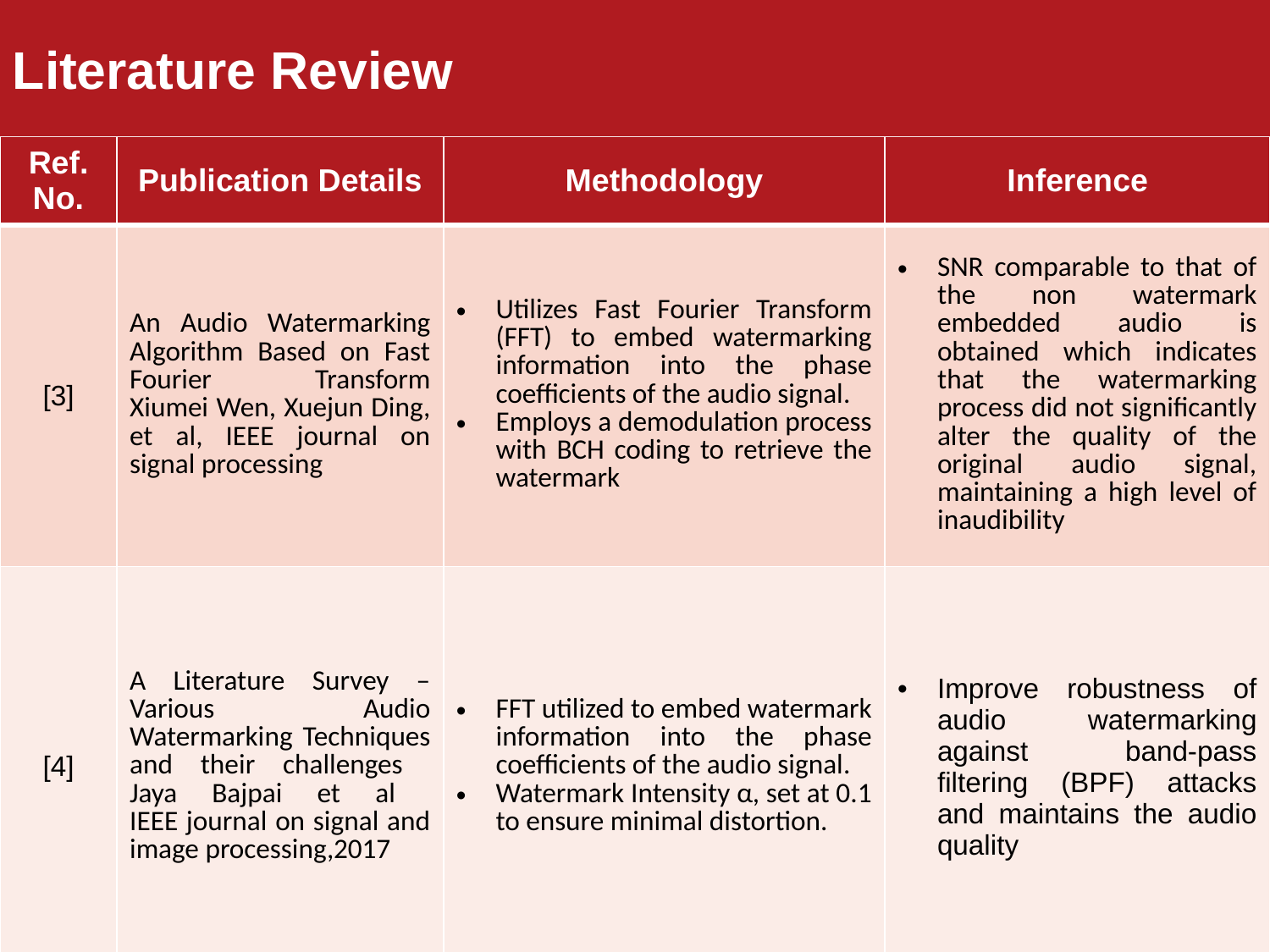

Literature Review
Literature Review
| Ref. No. | Publication Details | Methodology | Inference |
| --- | --- | --- | --- |
| [3] | An Audio Watermarking Algorithm Based on Fast Fourier Transform Xiumei Wen, Xuejun Ding, et al, IEEE journal on signal processing | Utilizes Fast Fourier Transform (FFT) to embed watermarking information into the phase coefficients of the audio signal. Employs a demodulation process with BCH coding to retrieve the watermark | SNR comparable to that of the non watermark embedded audio is obtained which indicates that the watermarking process did not significantly alter the quality of the original audio signal, maintaining a high level of inaudibility |
| [4] | A Literature Survey – Various Audio Watermarking Techniques and their challenges Jaya Bajpai et al IEEE journal on signal and image processing,2017 | FFT utilized to embed watermark information into the phase coefficients of the audio signal. Watermark Intensity α, set at 0.1 to ensure minimal distortion. | Improve robustness of audio watermarking against band-pass filtering (BPF) attacks and maintains the audio quality |